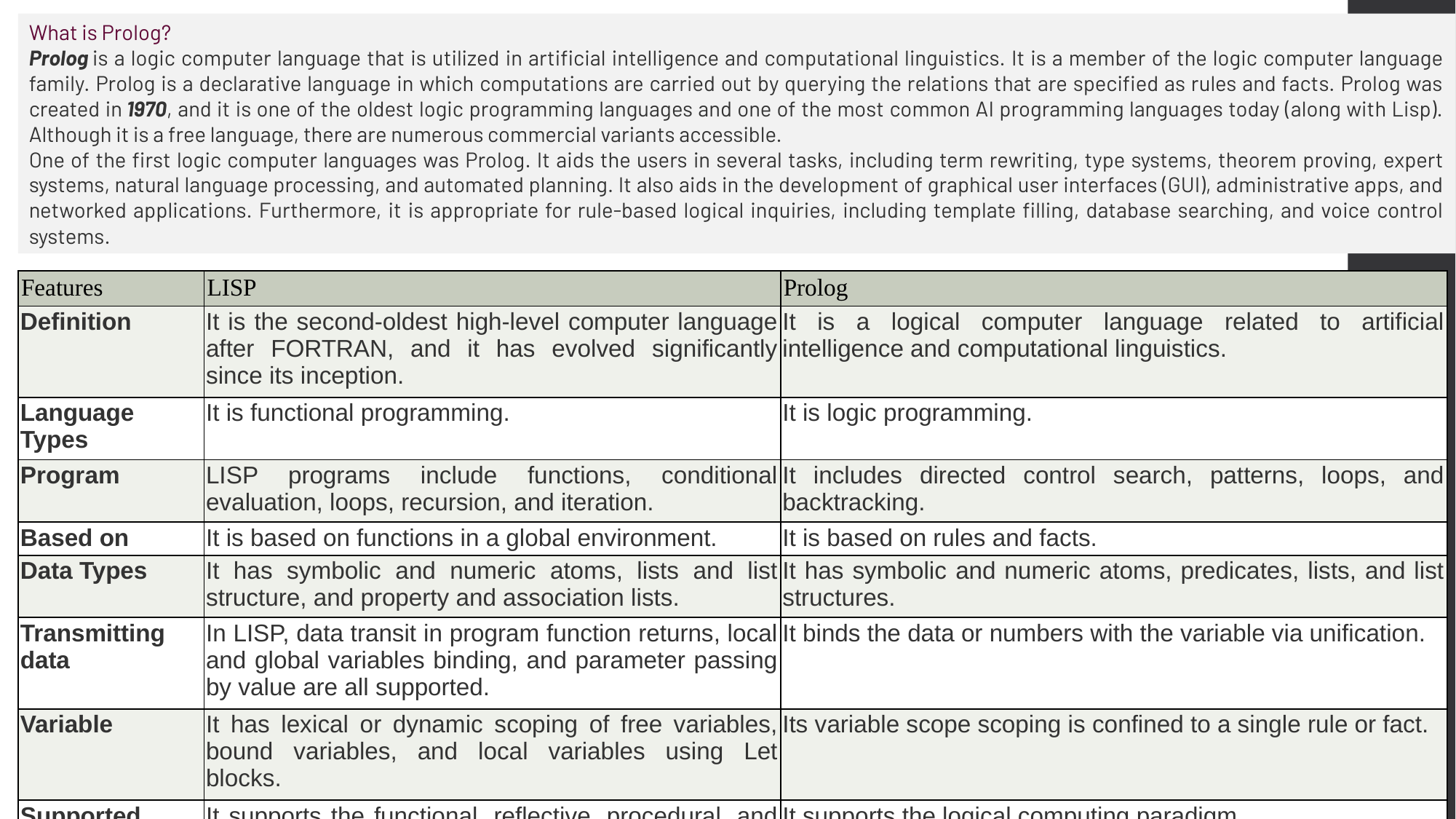

What is Prolog?
Prolog is a logic computer language that is utilized in artificial intelligence and computational linguistics. It is a member of the logic computer language family. Prolog is a declarative language in which computations are carried out by querying the relations that are specified as rules and facts. Prolog was created in 1970, and it is one of the oldest logic programming languages and one of the most common AI programming languages today (along with Lisp). Although it is a free language, there are numerous commercial variants accessible.
One of the first logic computer languages was Prolog. It aids the users in several tasks, including term rewriting, type systems, theorem proving, expert systems, natural language processing, and automated planning. It also aids in the development of graphical user interfaces (GUI), administrative apps, and networked applications. Furthermore, it is appropriate for rule-based logical inquiries, including template filling, database searching, and voice control systems.
| Features | LISP | Prolog |
| --- | --- | --- |
| Definition | It is the second-oldest high-level computer language after FORTRAN, and it has evolved significantly since its inception. | It is a logical computer language related to artificial intelligence and computational linguistics. |
| Language Types | It is functional programming. | It is logic programming. |
| Program | LISP programs include functions, conditional evaluation, loops, recursion, and iteration. | It includes directed control search, patterns, loops, and backtracking. |
| Based on | It is based on functions in a global environment. | It is based on rules and facts. |
| Data Types | It has symbolic and numeric atoms, lists and list structure, and property and association lists. | It has symbolic and numeric atoms, predicates, lists, and list structures. |
| Transmitting data | In LISP, data transit in program function returns, local and global variables binding, and parameter passing by value are all supported. | It binds the data or numbers with the variable via unification. |
| Variable | It has lexical or dynamic scoping of free variables, bound variables, and local variables using Let blocks. | Its variable scope scoping is confined to a single rule or fact. |
| Supported Paradigms | It supports the functional, reflective, procedural, and Meta paradigms. | It supports the logical computing paradigm. |